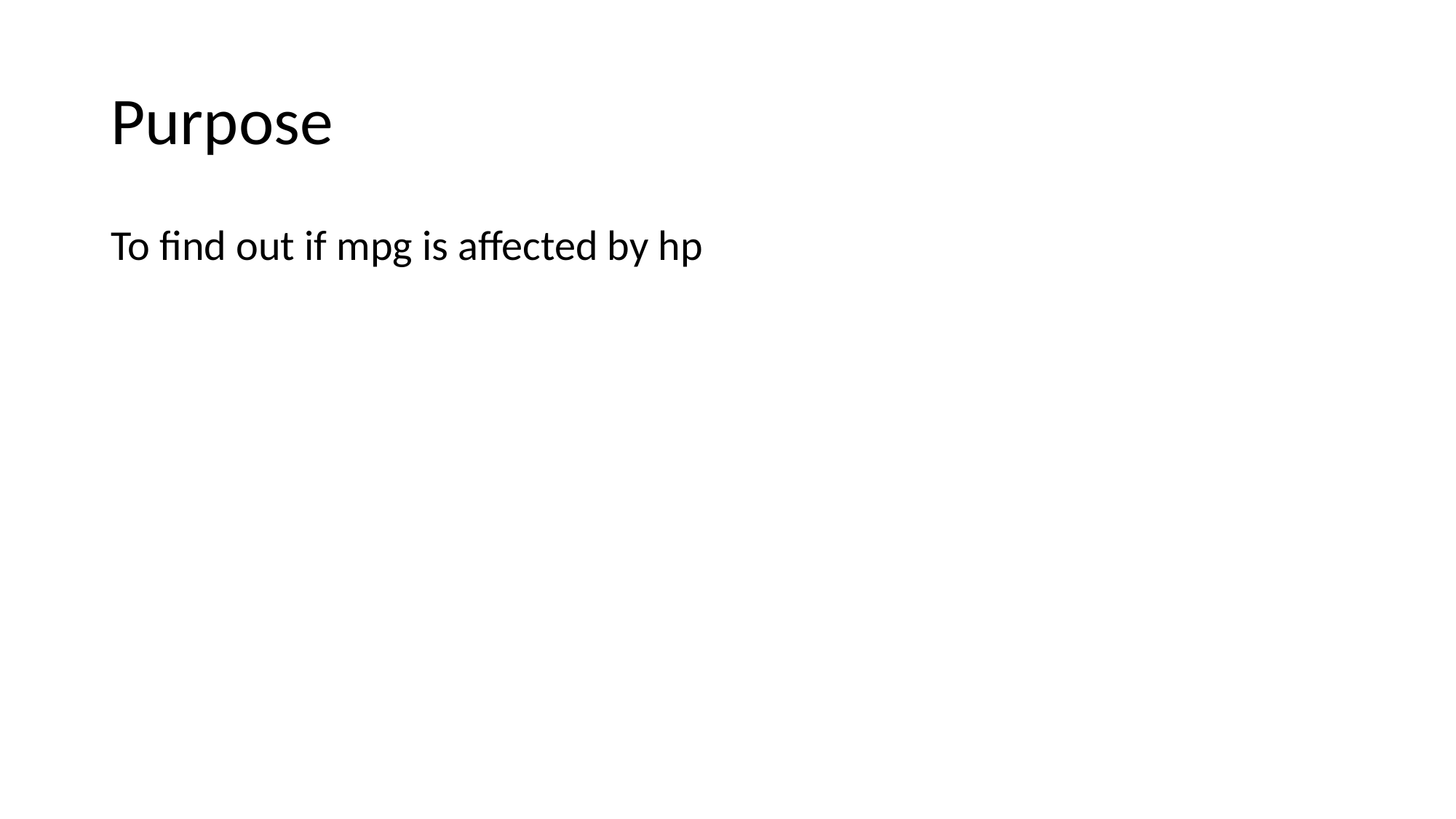

# Purpose
To find out if mpg is affected by hp